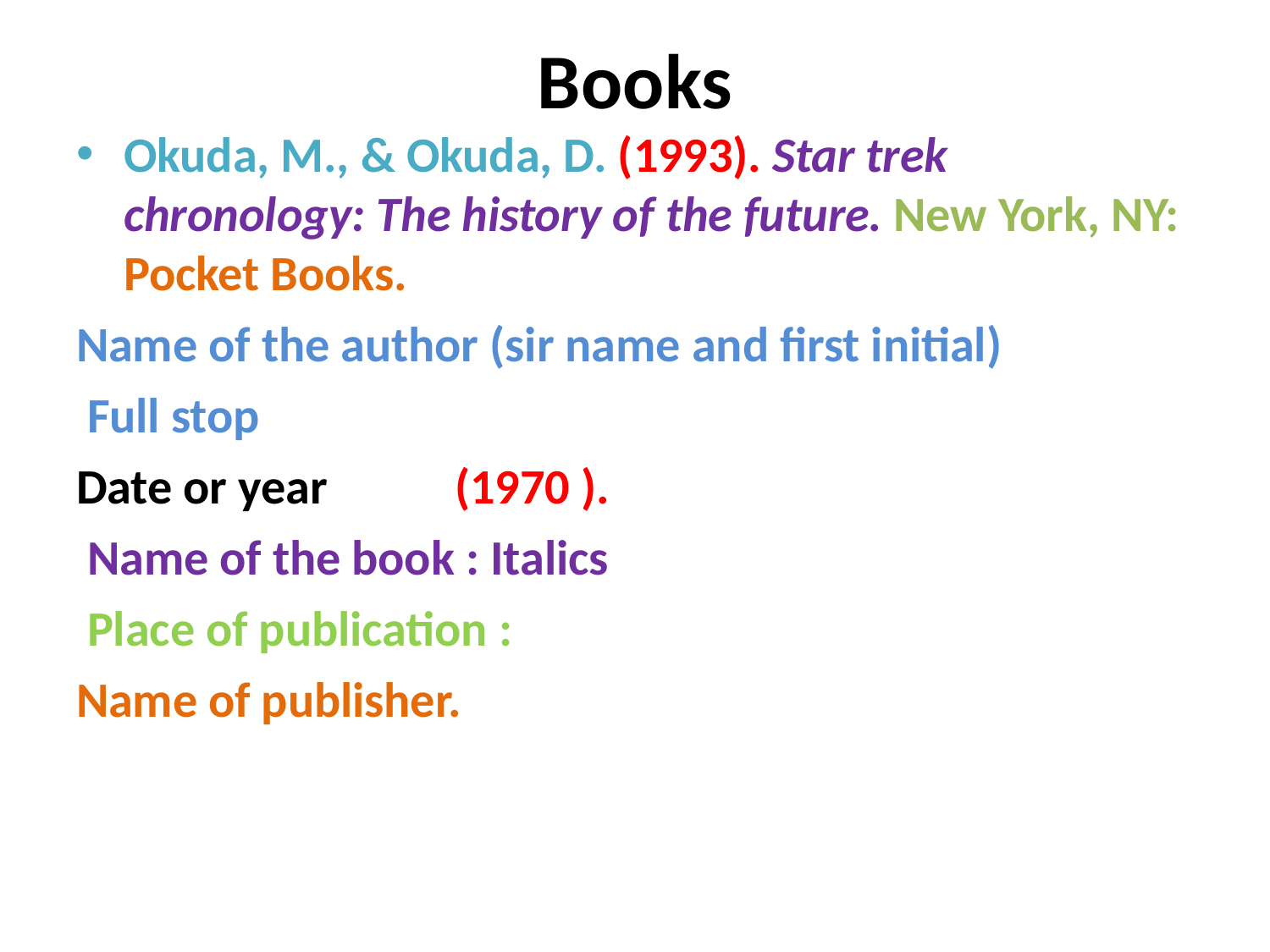

# Books
•
Okuda, M., & Okuda, D. (1993). Star trek  chronology: The history of the future. New York, NY:  Pocket Books.
Name of the author (sir name and first initial)  Full stop
Date or year	(1970 ).  Name of the book : Italics  Place of publication :  Name of publisher.